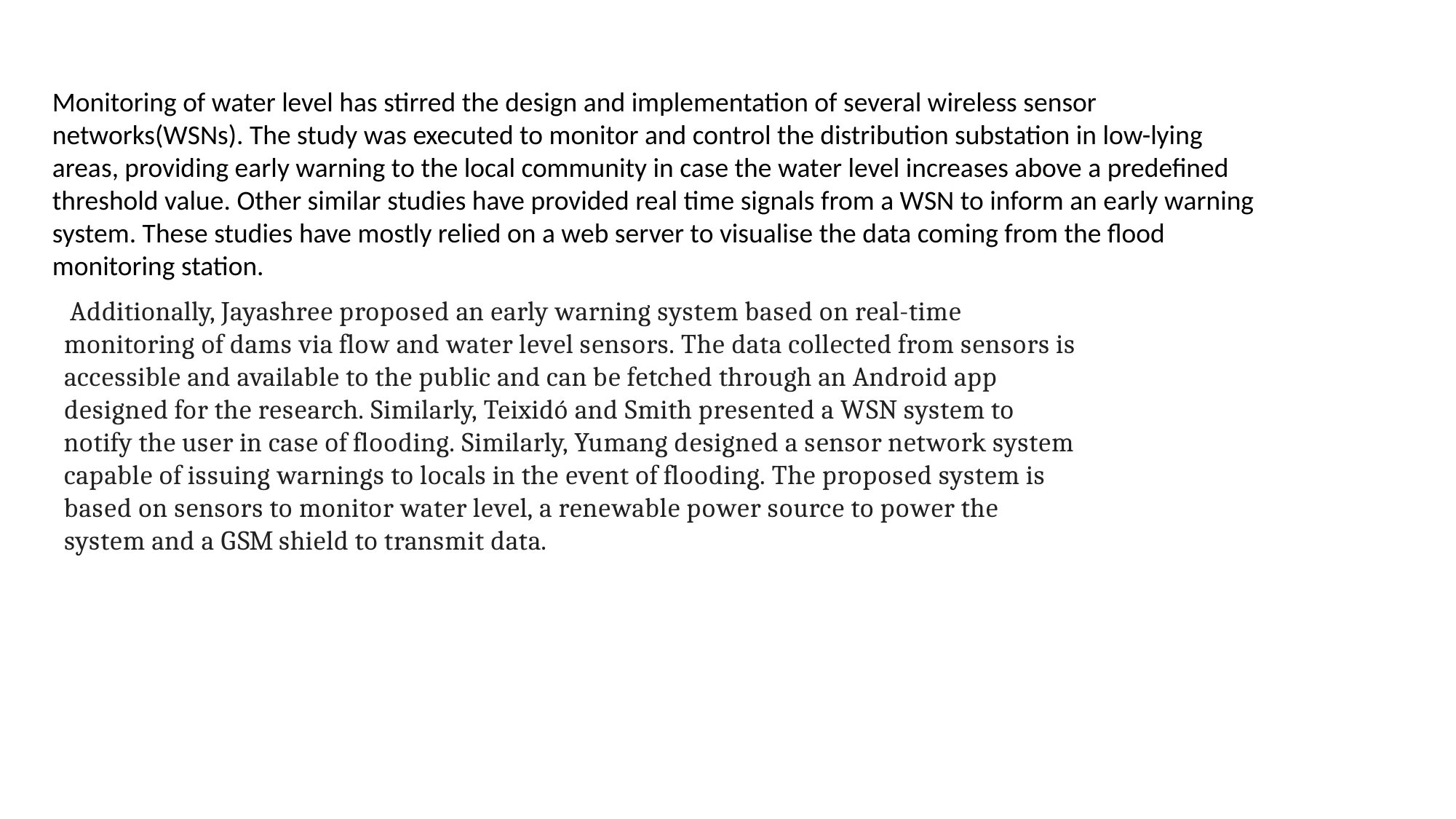

Monitoring of water level has stirred the design and implementation of several wireless sensor networks(WSNs). The study was executed to monitor and control the distribution substation in low-lying areas, providing early warning to the local community in case the water level increases above a predefined threshold value. Other similar studies have provided real time signals from a WSN to inform an early warning system. These studies have mostly relied on a web server to visualise the data coming from the flood monitoring station.
 Additionally, Jayashree proposed an early warning system based on real-time monitoring of dams via flow and water level sensors. The data collected from sensors is accessible and available to the public and can be fetched through an Android app designed for the research. Similarly, Teixidó and Smith presented a WSN system to notify the user in case of flooding. Similarly, Yumang designed a sensor network system capable of issuing warnings to locals in the event of flooding. The proposed system is based on sensors to monitor water level, a renewable power source to power the system and a GSM shield to transmit data.